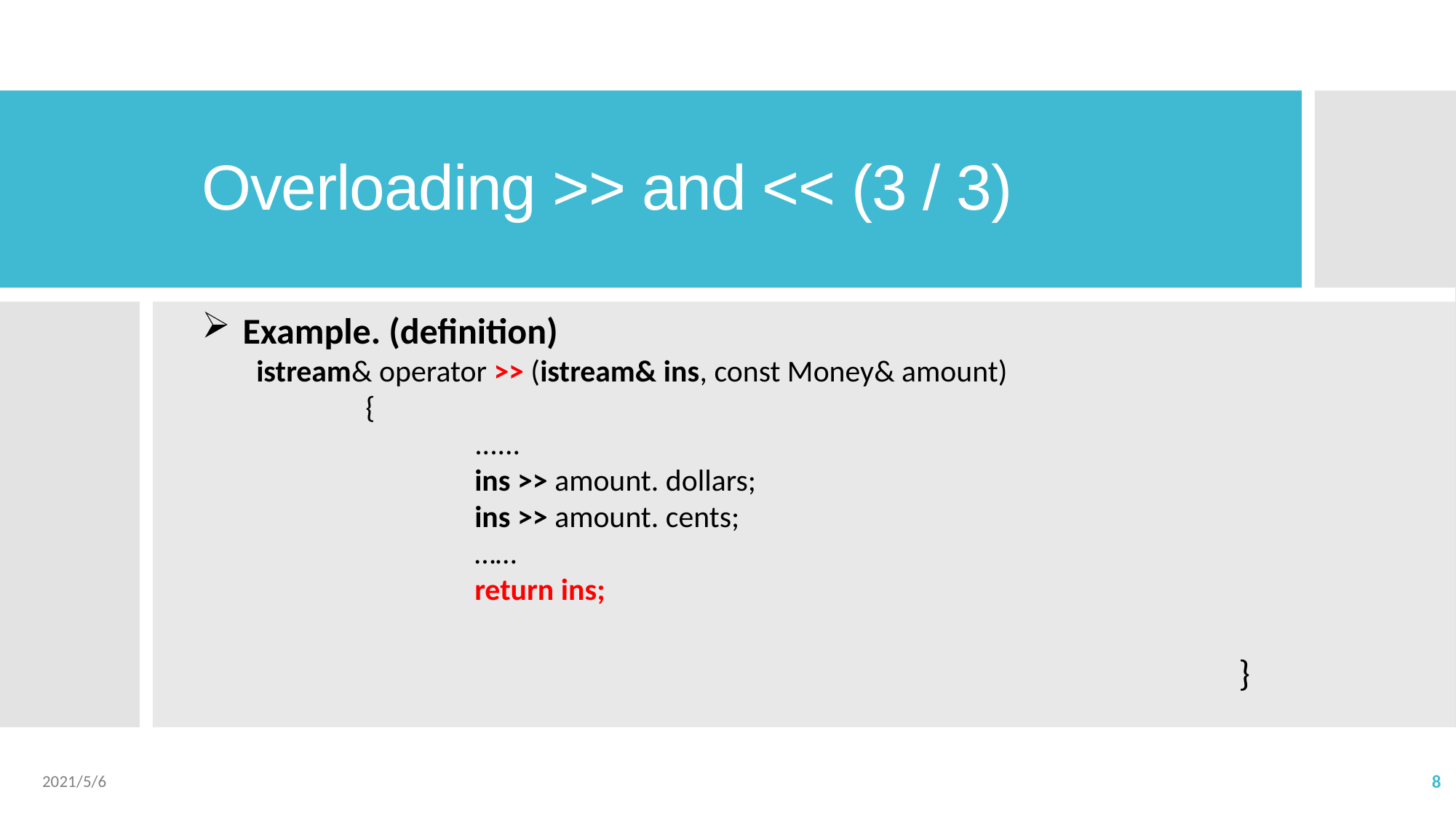

# Overloading >> and << (3 / 3)

Example. (definition)
istream& operator >> (istream& ins, const Money& amount)
	{
		......
		ins >> amount. dollars;
		ins >> amount. cents;
		……
		return ins;
																		}
2021/5/6
8